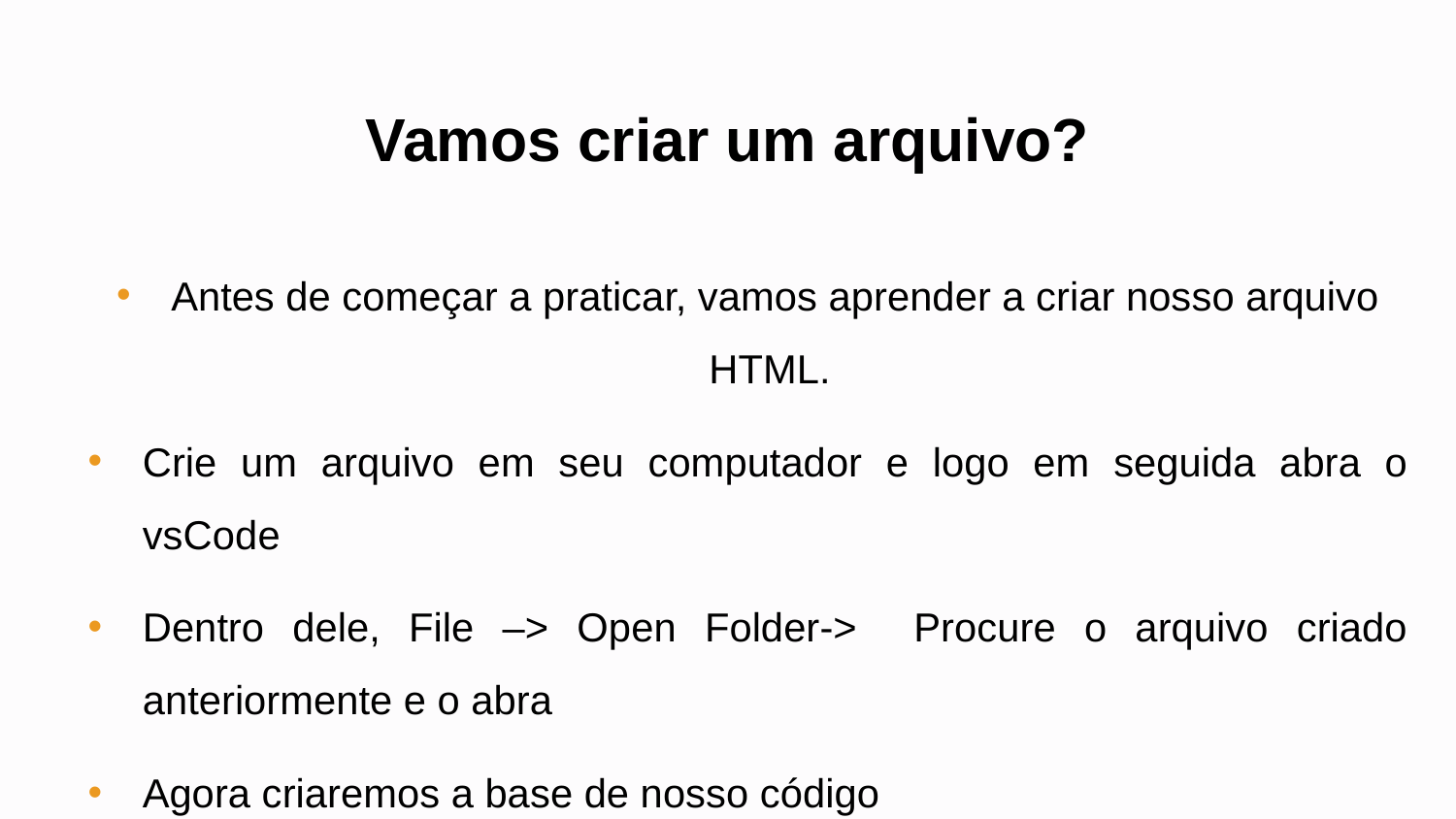

# Vamos criar um arquivo?
Antes de começar a praticar, vamos aprender a criar nosso arquivo HTML.
Crie um arquivo em seu computador e logo em seguida abra o vsCode
Dentro dele, File –> Open Folder->  Procure o arquivo criado anteriormente e o abra
Agora criaremos a base de nosso código